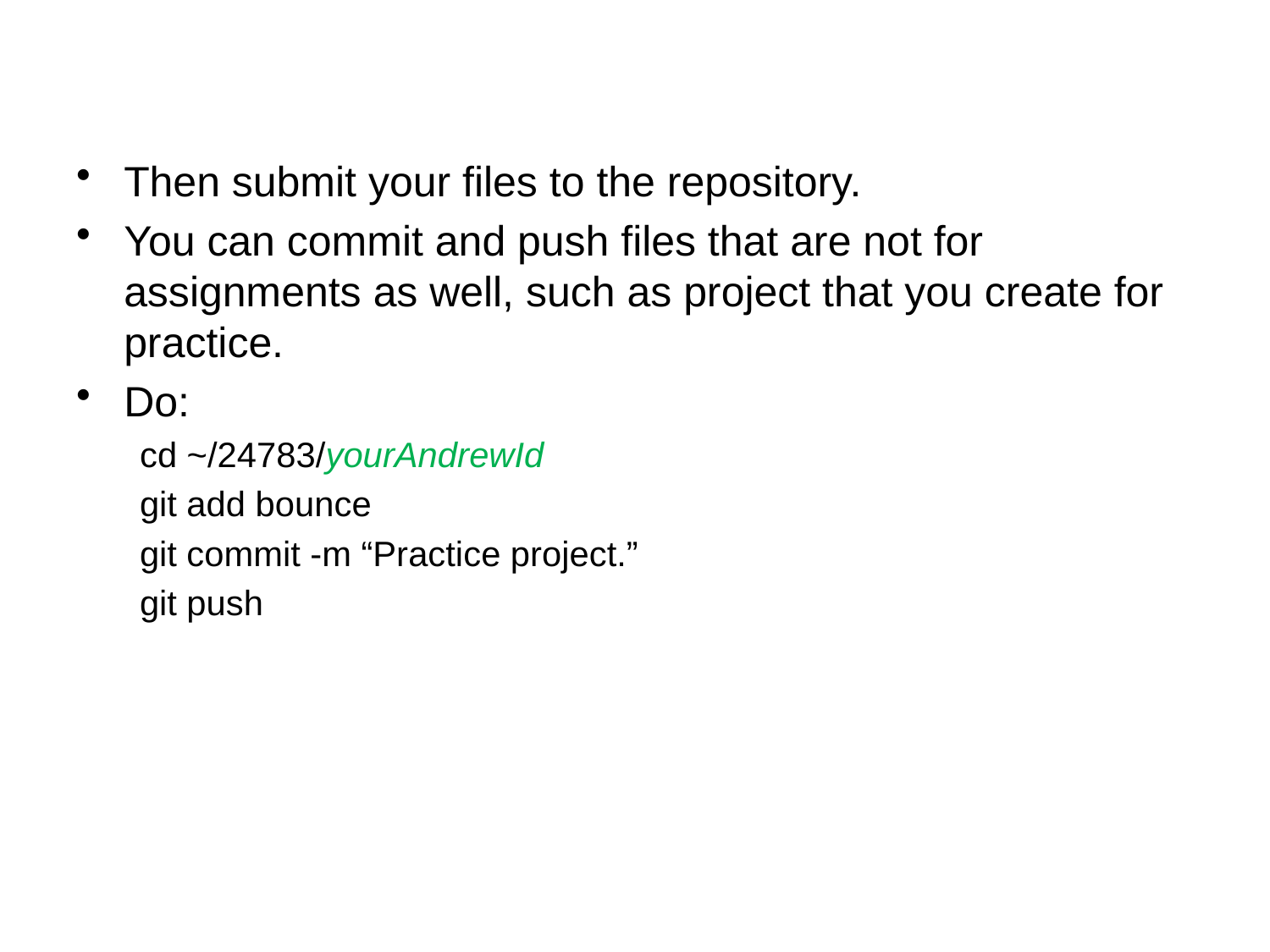

#
Then submit your files to the repository.
You can commit and push files that are not for assignments as well, such as project that you create for practice.
Do:
cd ~/24783/yourAndrewId
git add bounce
git commit -m “Practice project.”
git push